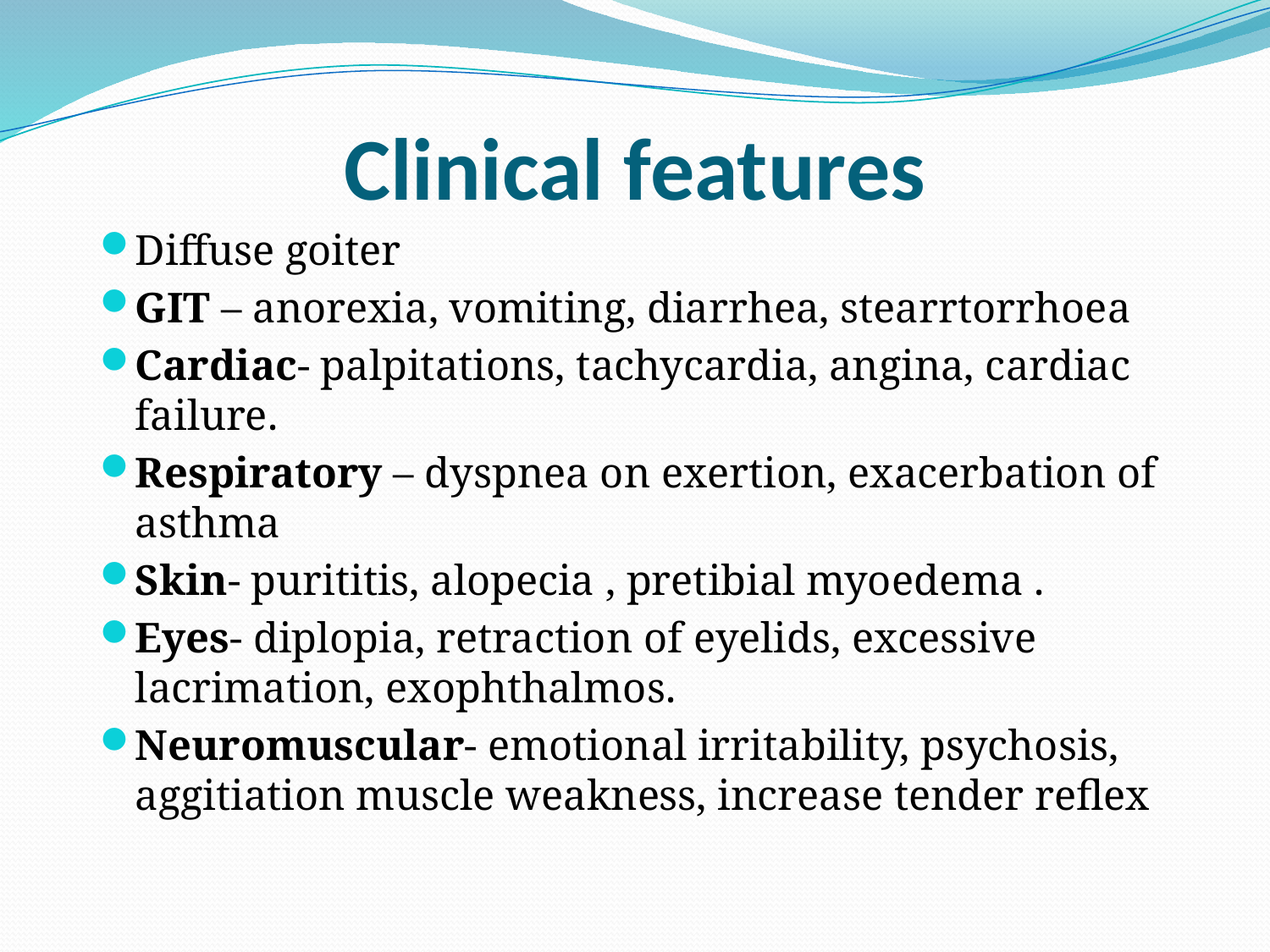

# Clinical features
Diffuse goiter
GIT – anorexia, vomiting, diarrhea, stearrtorrhoea
Cardiac- palpitations, tachycardia, angina, cardiac failure.
Respiratory – dyspnea on exertion, exacerbation of asthma
Skin- purititis, alopecia , pretibial myoedema .
Eyes- diplopia, retraction of eyelids, excessive lacrimation, exophthalmos.
Neuromuscular- emotional irritability, psychosis, aggitiation muscle weakness, increase tender reflex